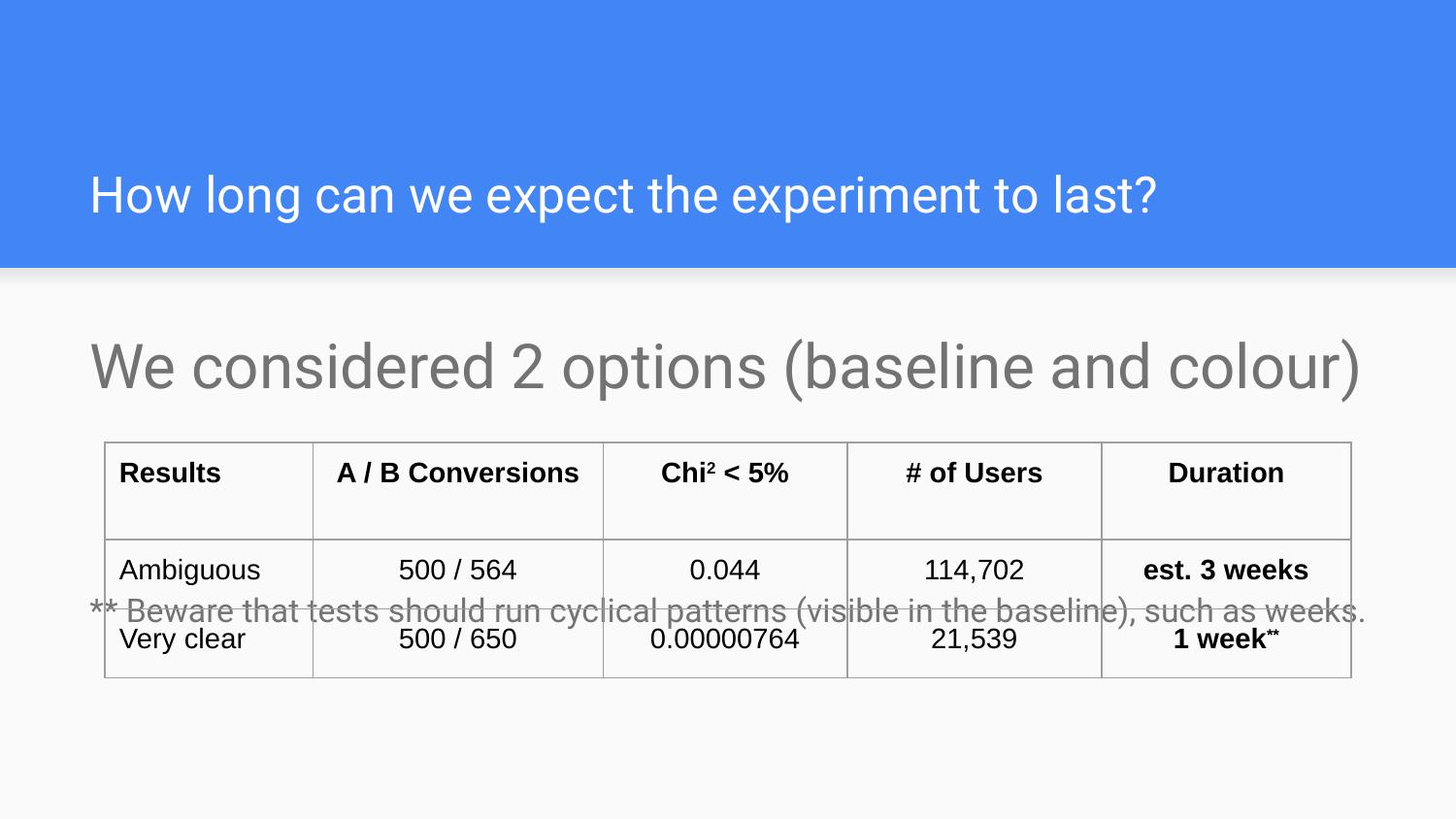

# How long can we expect the experiment to last?
We considered 2 options (baseline and colour)

** Beware that tests should run cyclical patterns (visible in the baseline), such as weeks.

| Results | A / B Conversions | Chi2 < 5% | # of Users | Duration |
| --- | --- | --- | --- | --- |
| Ambiguous | 500 / 564 | 0.044 | 114,702 | est. 3 weeks |
| Very clear | 500 / 650 | 0.00000764 | 21,539 | 1 week\*\* |